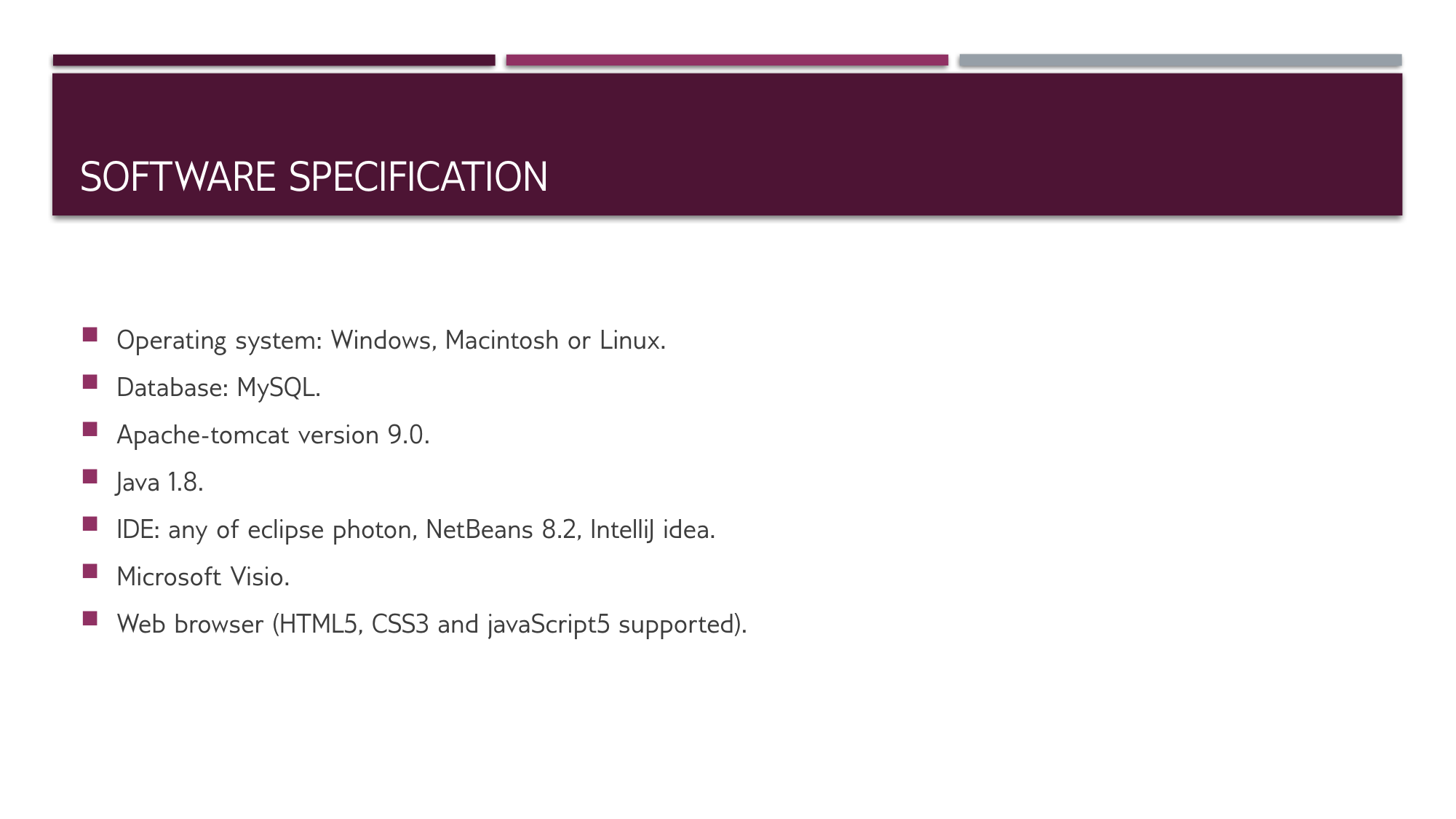

# Software specification
Operating system: Windows, Macintosh or Linux.
Database: MySQL.
Apache-tomcat version 9.0.
Java 1.8.
IDE: any of eclipse photon, NetBeans 8.2, IntelliJ idea.
Microsoft Visio.
Web browser (HTML5, CSS3 and javaScript5 supported).